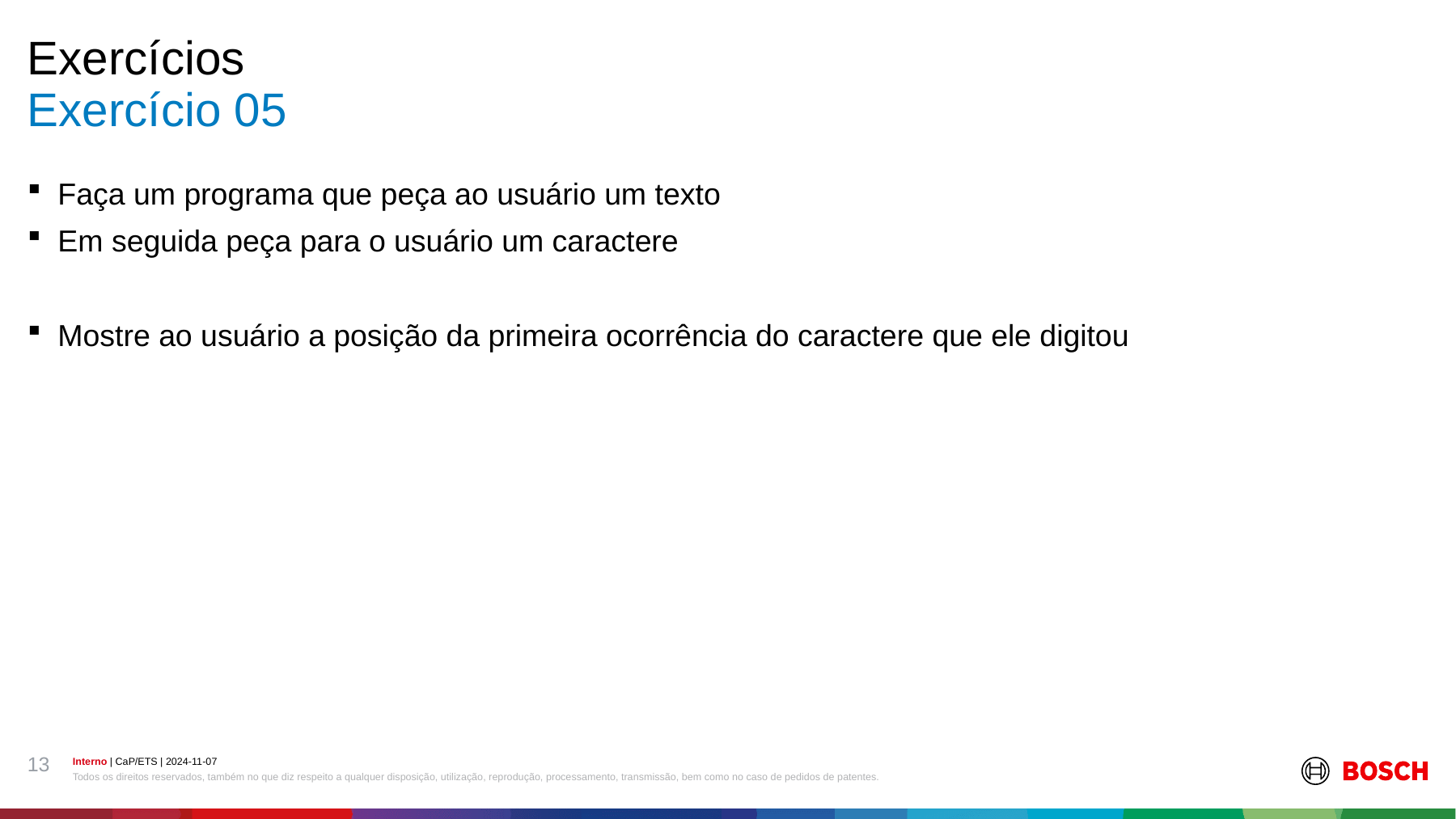

Exercícios
# Exercício 05
Faça um programa que peça ao usuário um texto
Em seguida peça para o usuário um caractere

Mostre ao usuário a posição da primeira ocorrência do caractere que ele digitou

13